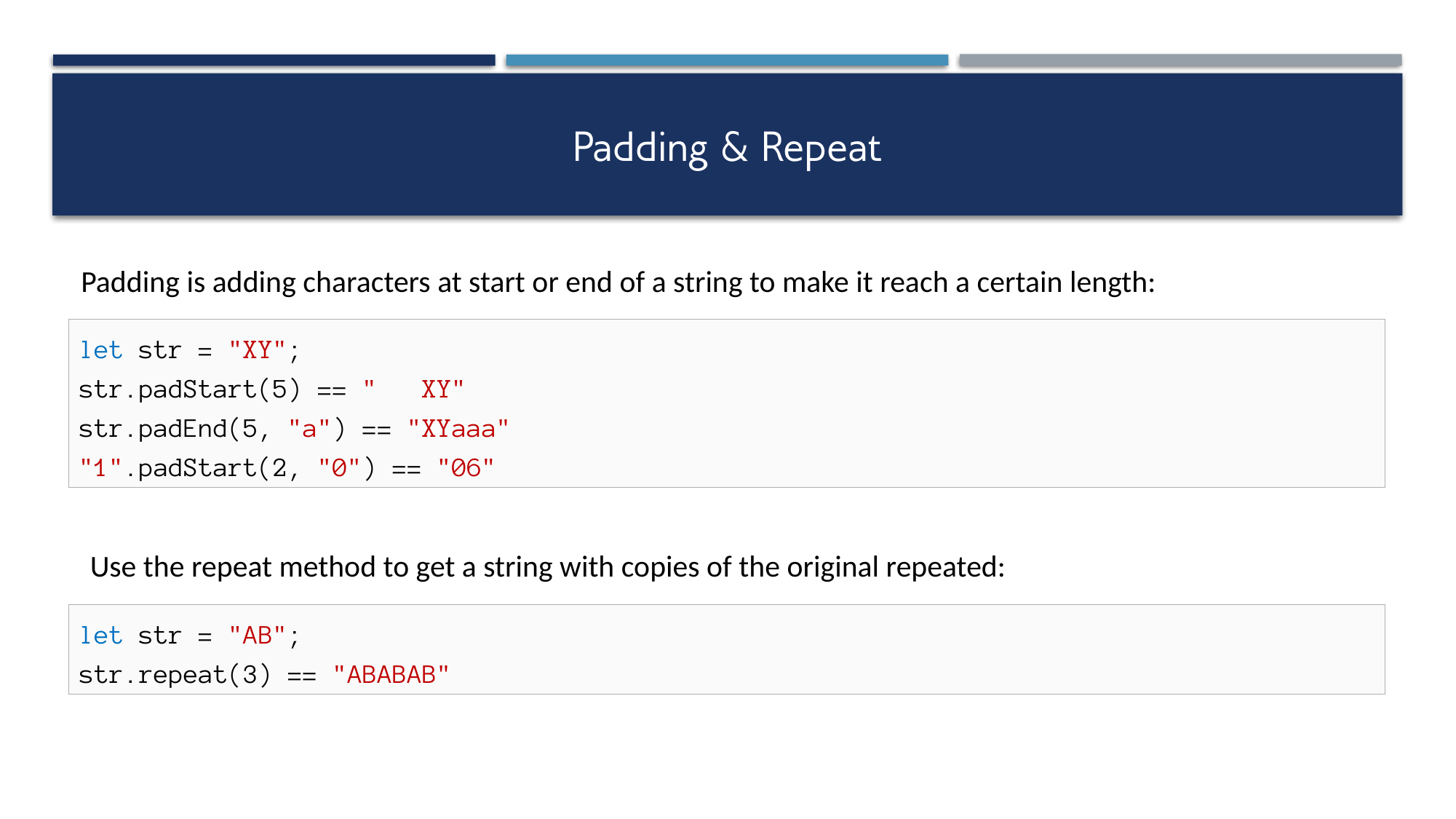

# Padding & Repeat
Padding is adding characters at start or end of a string to make it reach a certain length:
let str = "XY";
str.padStart(5) == "   XY"
str.padEnd(5, "a") == "XYaaa"
"1".padStart(2, "0") == "06"
Use the repeat method to get a string with copies of the original repeated:
let str = "AB";
str.repeat(3) == "ABABAB"